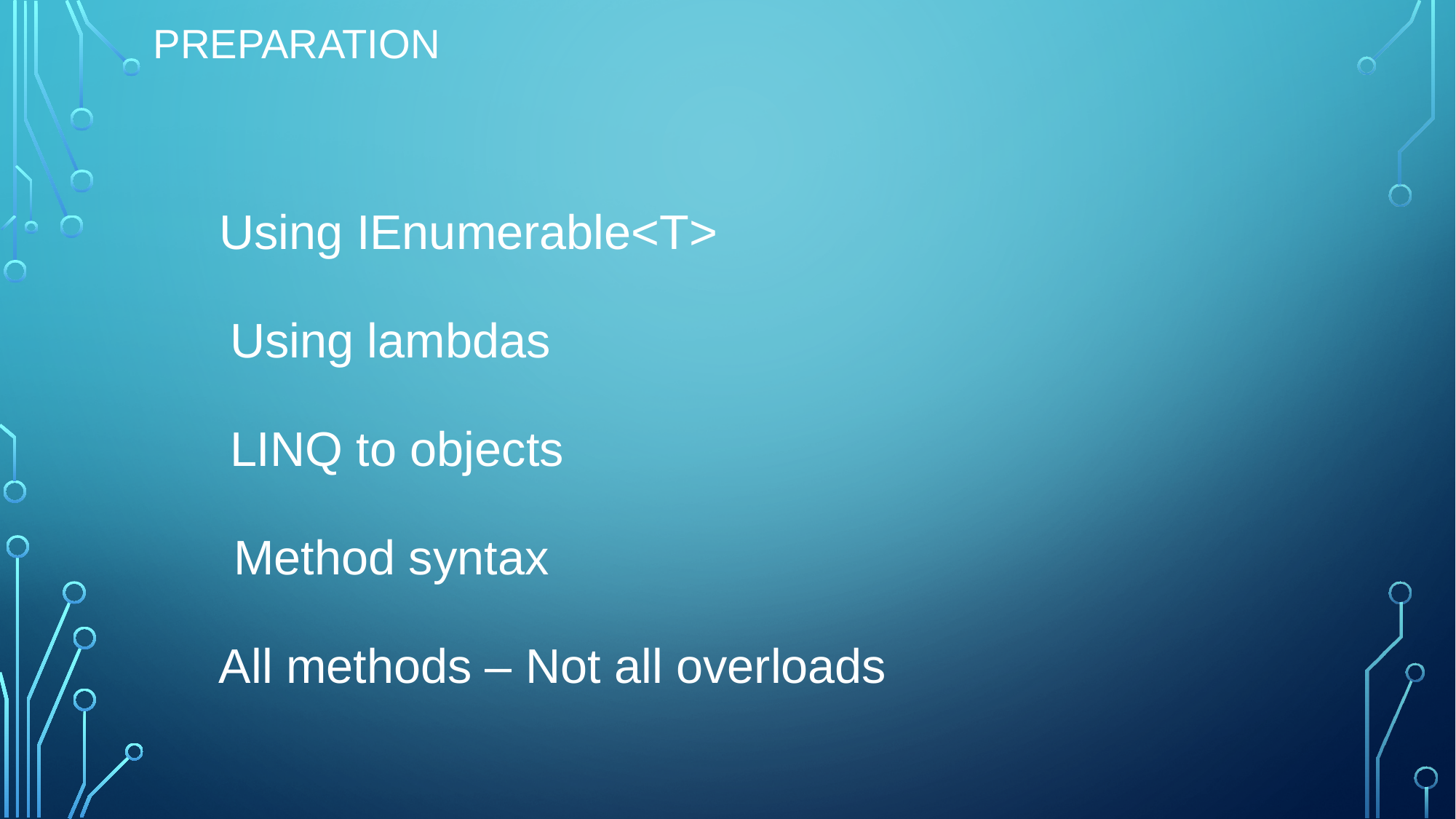

# Preparation
Using IEnumerable<T>
Using lambdas
LINQ to objects
Method syntax
All methods – Not all overloads